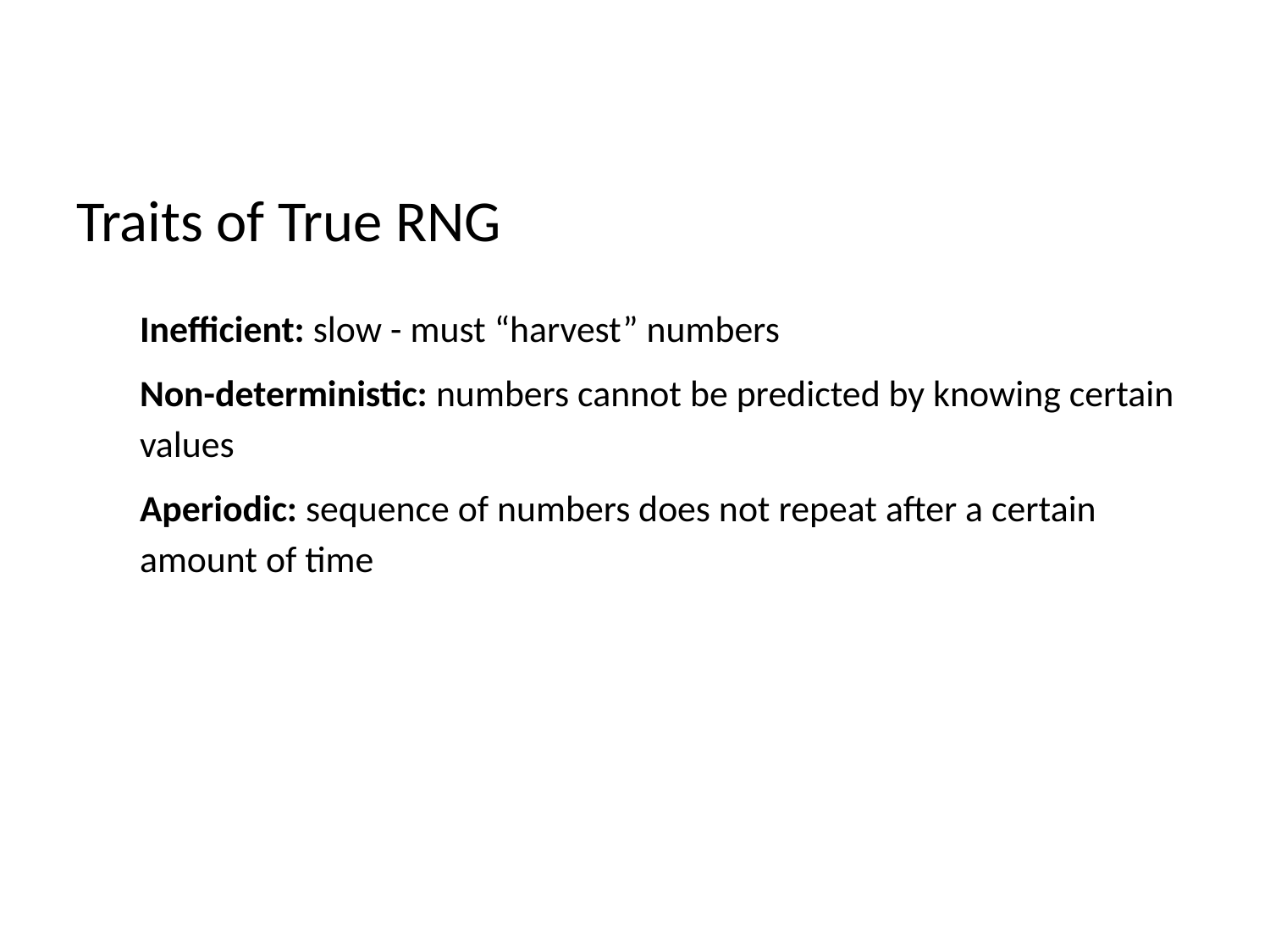

# Traits of True RNG
Inefficient: slow - must “harvest” numbers
Non-deterministic: numbers cannot be predicted by knowing certain values
Aperiodic: sequence of numbers does not repeat after a certain amount of time